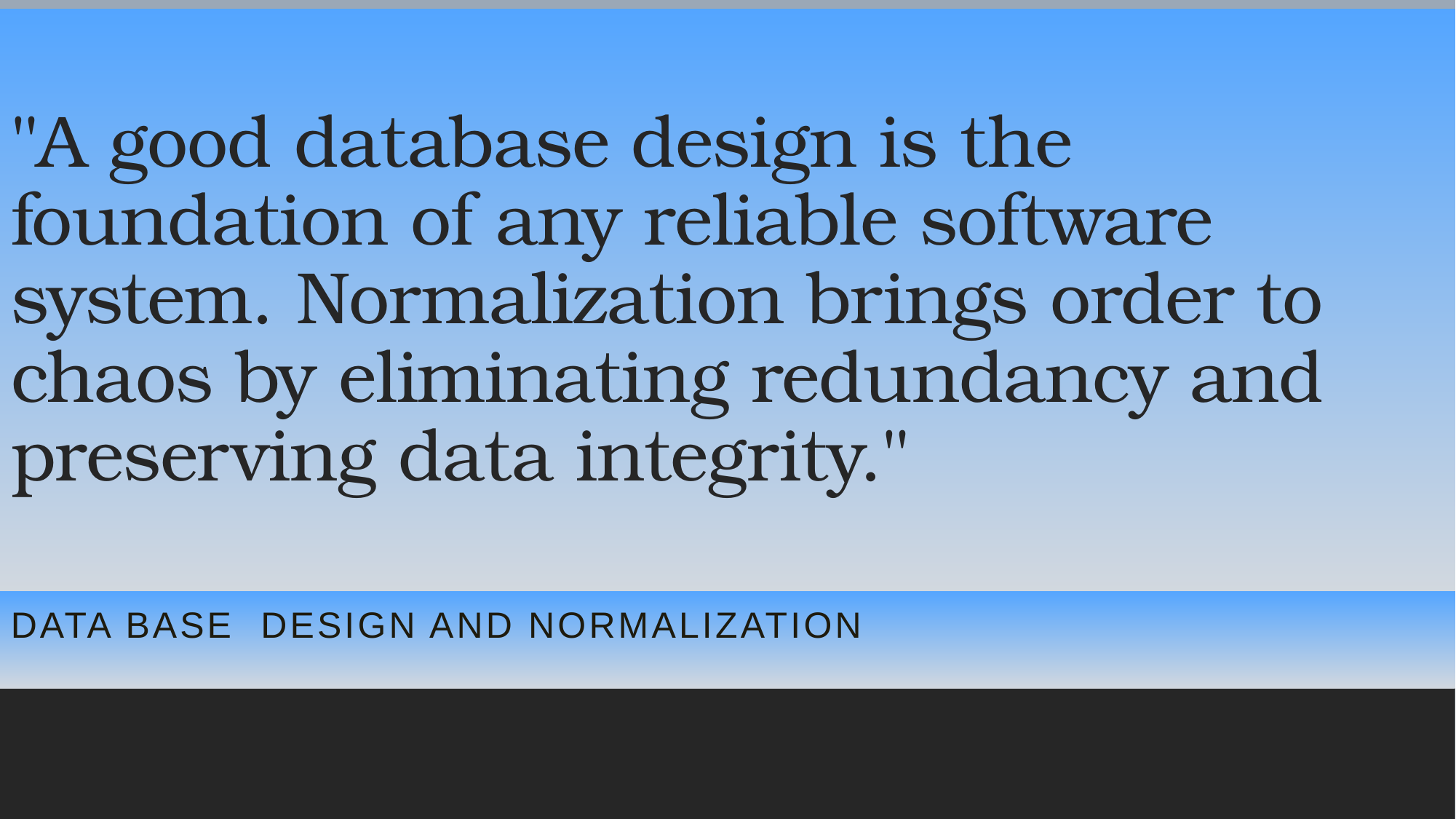

# "A good database design is the foundation of any reliable software system. Normalization brings order to chaos by eliminating redundancy and preserving data integrity."
Data Base  design and normalization